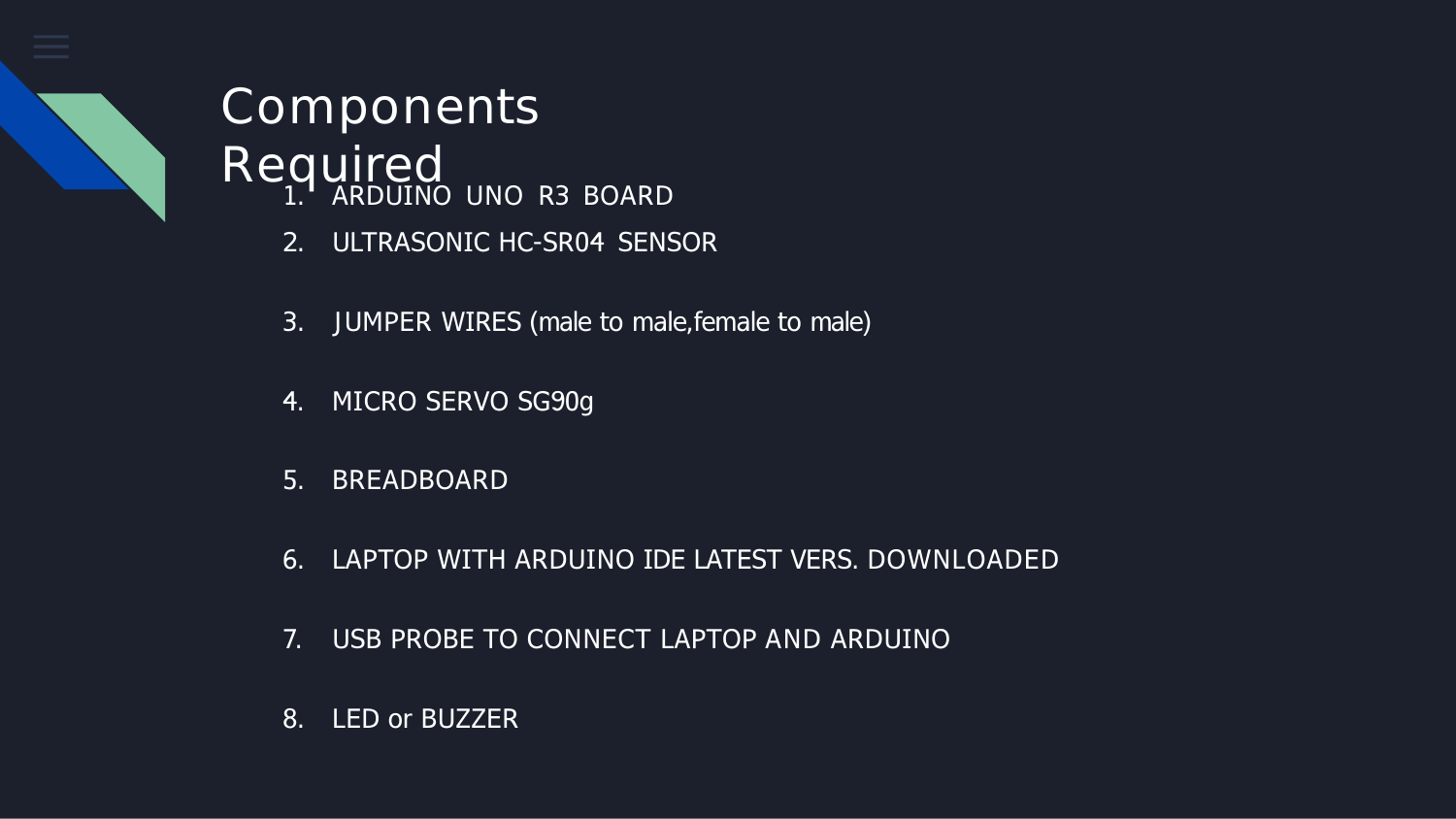

# Components Required
ARDUINO UNO R3 BOARD
ULTRASONIC HC-SR04 SENSOR

JUMPER WIRES (male to male,female to male)

MICRO SERVO SG90g

BREADBOARD

LAPTOP WITH ARDUINO IDE LATEST VERS. DOWNLOADED

USB PROBE TO CONNECT LAPTOP AND ARDUINO

LED or BUZZER